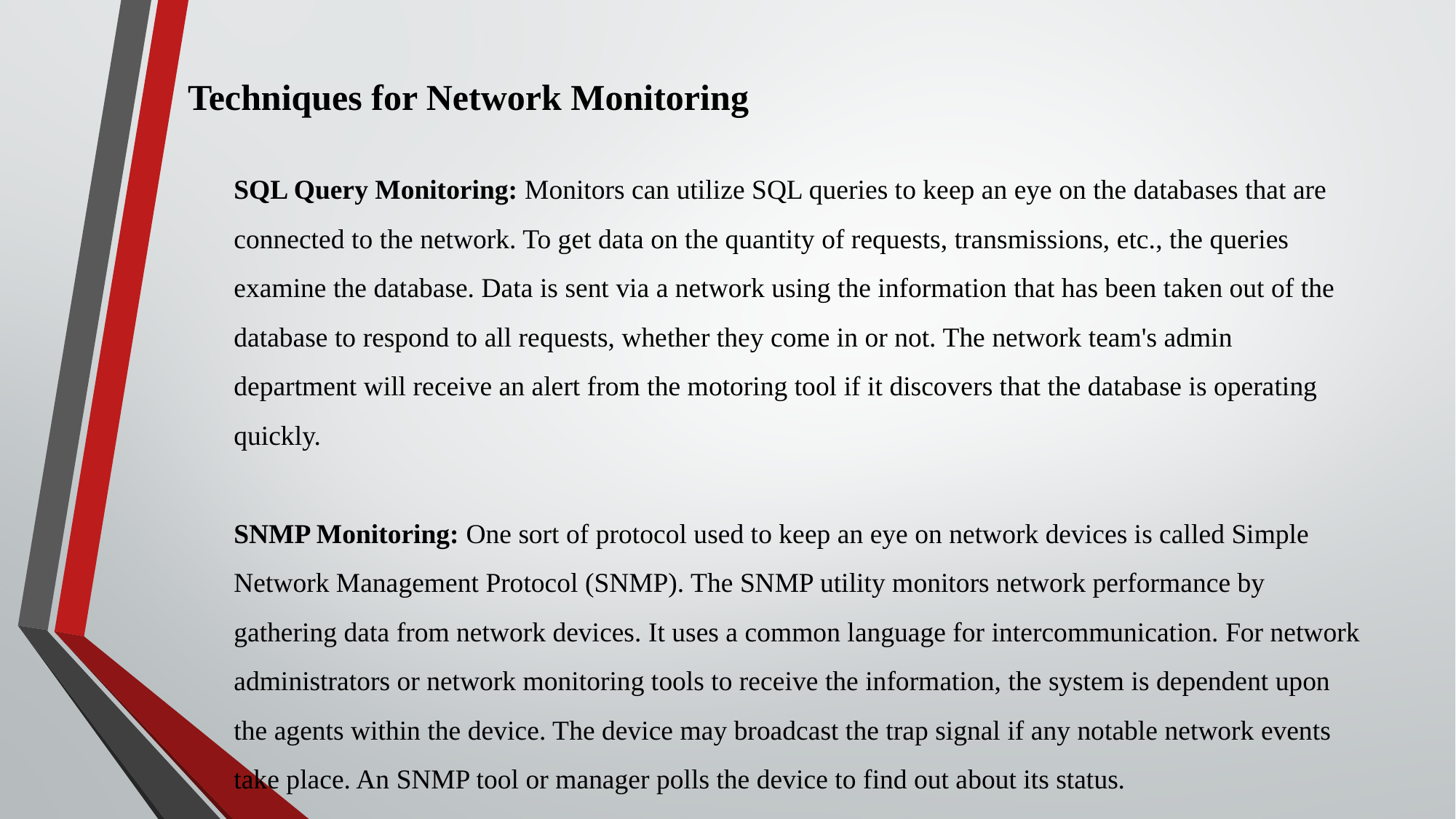

Techniques for Network Monitoring
SQL Query Monitoring: Monitors can utilize SQL queries to keep an eye on the databases that are connected to the network. To get data on the quantity of requests, transmissions, etc., the queries examine the database. Data is sent via a network using the information that has been taken out of the database to respond to all requests, whether they come in or not. The network team's admin department will receive an alert from the motoring tool if it discovers that the database is operating quickly.

SNMP Monitoring: One sort of protocol used to keep an eye on network devices is called Simple Network Management Protocol (SNMP). The SNMP utility monitors network performance by gathering data from network devices. It uses a common language for intercommunication. For network administrators or network monitoring tools to receive the information, the system is dependent upon the agents within the device. The device may broadcast the trap signal if any notable network events take place. An SNMP tool or manager polls the device to find out about its status.